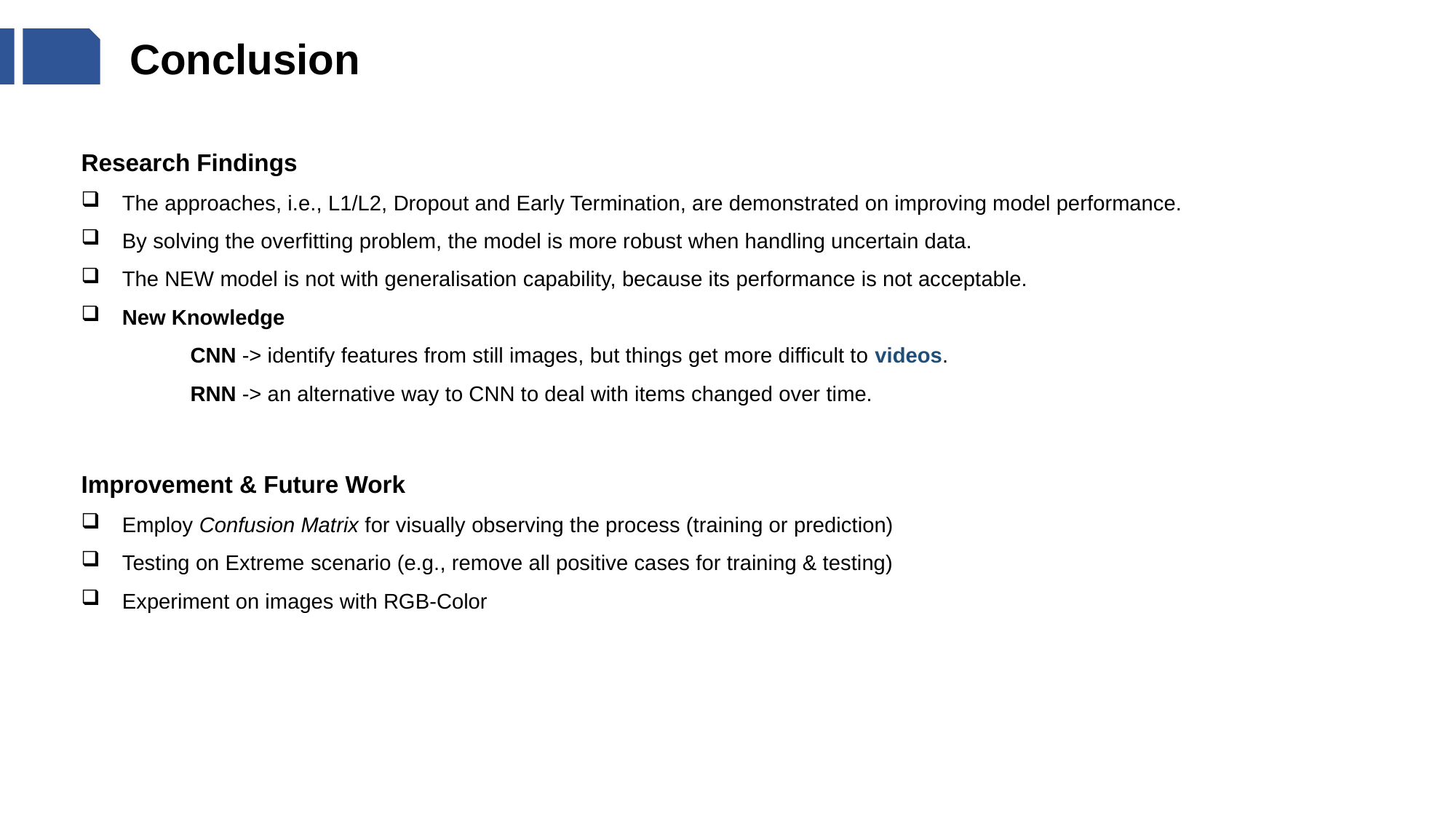

Conclusion

Research Findings
The approaches, i.e., L1/L2, Dropout and Early Termination, are demonstrated on improving model performance.
By solving the overfitting problem, the model is more robust when handling uncertain data.
The NEW model is not with generalisation capability, because its performance is not acceptable.
New Knowledge
	CNN -> identify features from still images, but things get more difficult to videos.
	RNN -> an alternative way to CNN to deal with items changed over time.

Improvement & Future Work
Employ Confusion Matrix for visually observing the process (training or prediction)
Testing on Extreme scenario (e.g., remove all positive cases for training & testing)
Experiment on images with RGB-Color